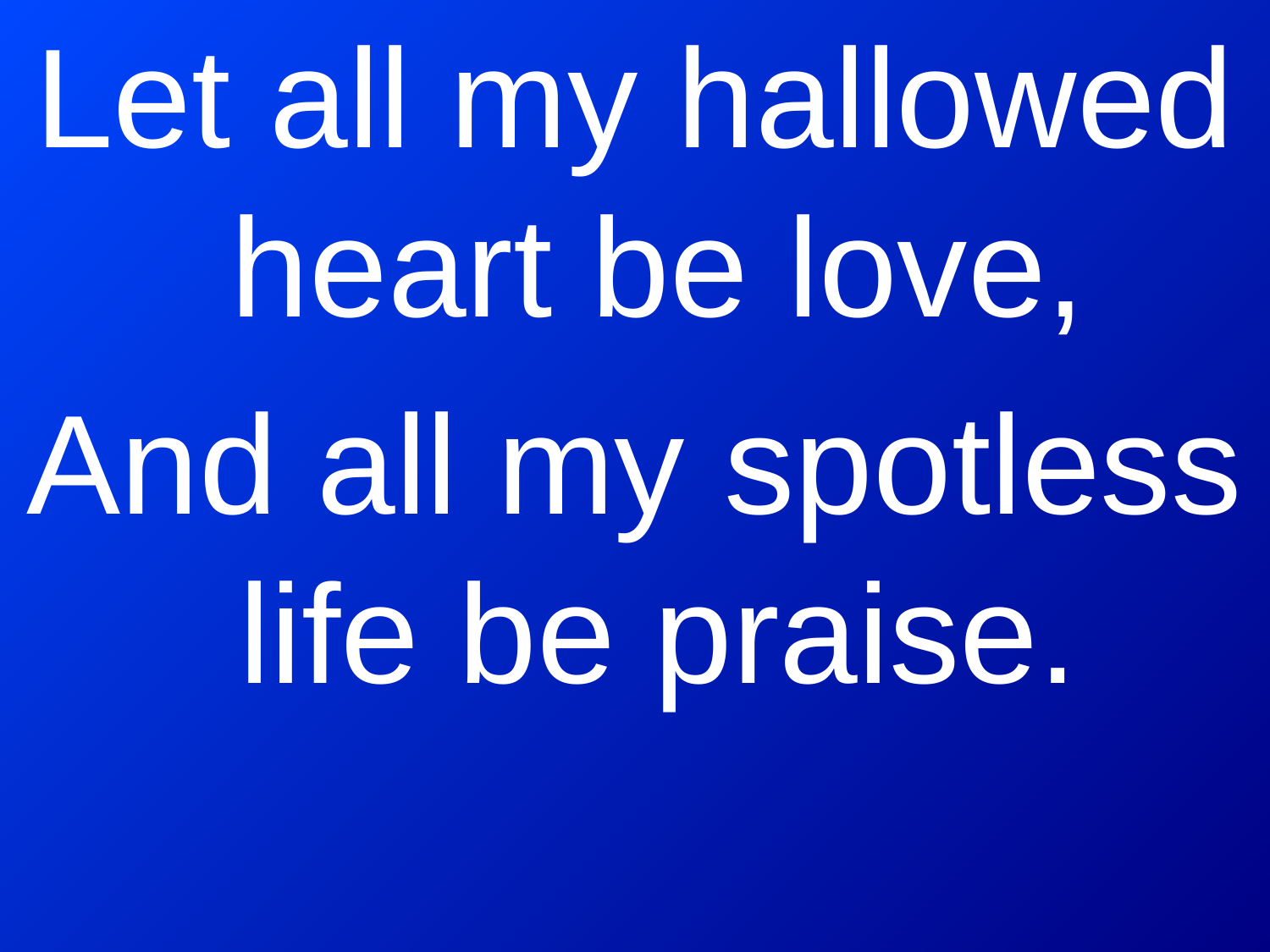

Let all my hallowed heart be love,
And all my spotless life be praise.